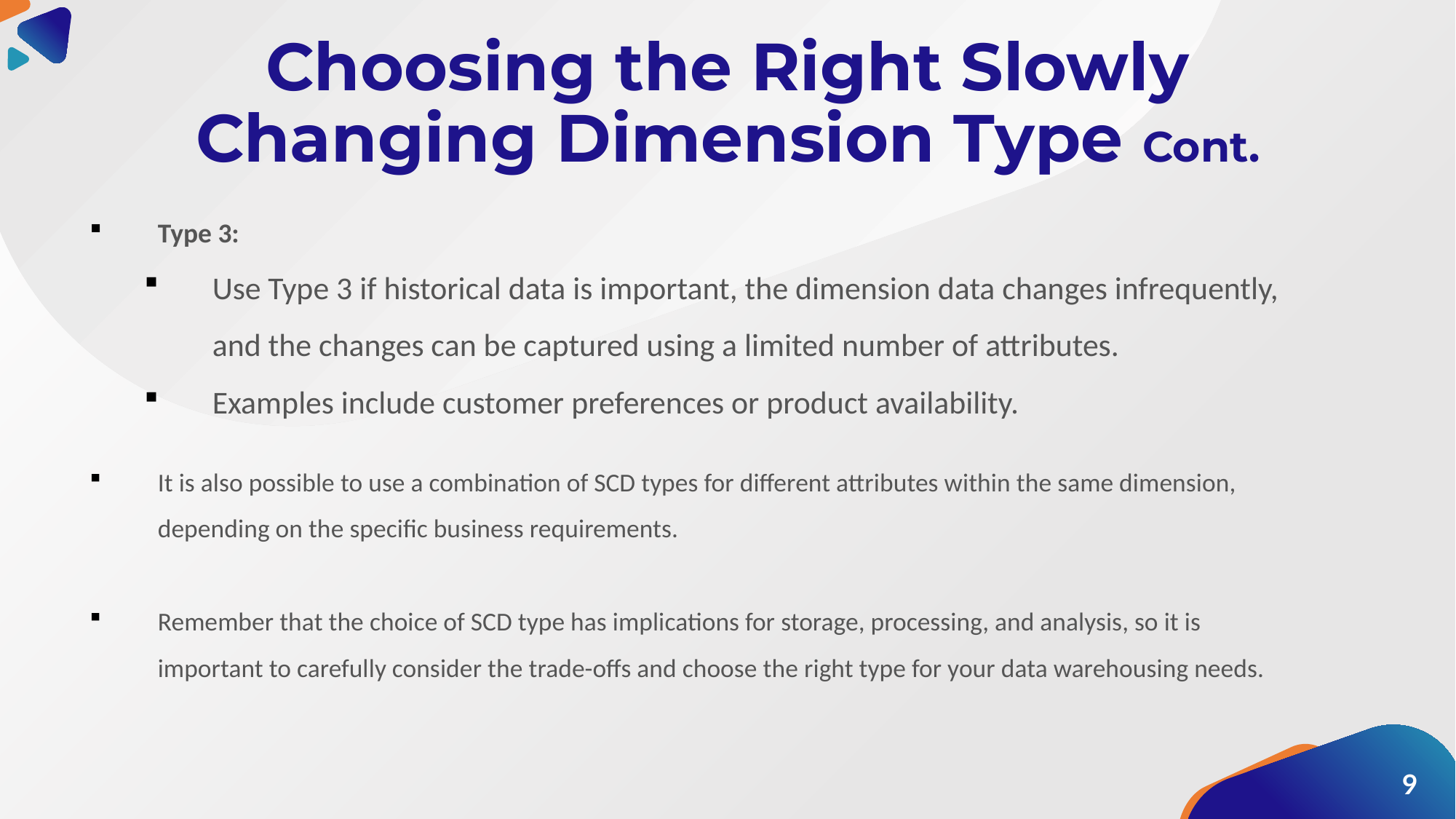

# Choosing the Right Slowly Changing Dimension Type Cont.
Type 3:
Use Type 3 if historical data is important, the dimension data changes infrequently, and the changes can be captured using a limited number of attributes.
Examples include customer preferences or product availability.

It is also possible to use a combination of SCD types for different attributes within the same dimension, depending on the specific business requirements.

Remember that the choice of SCD type has implications for storage, processing, and analysis, so it is important to carefully consider the trade-offs and choose the right type for your data warehousing needs.